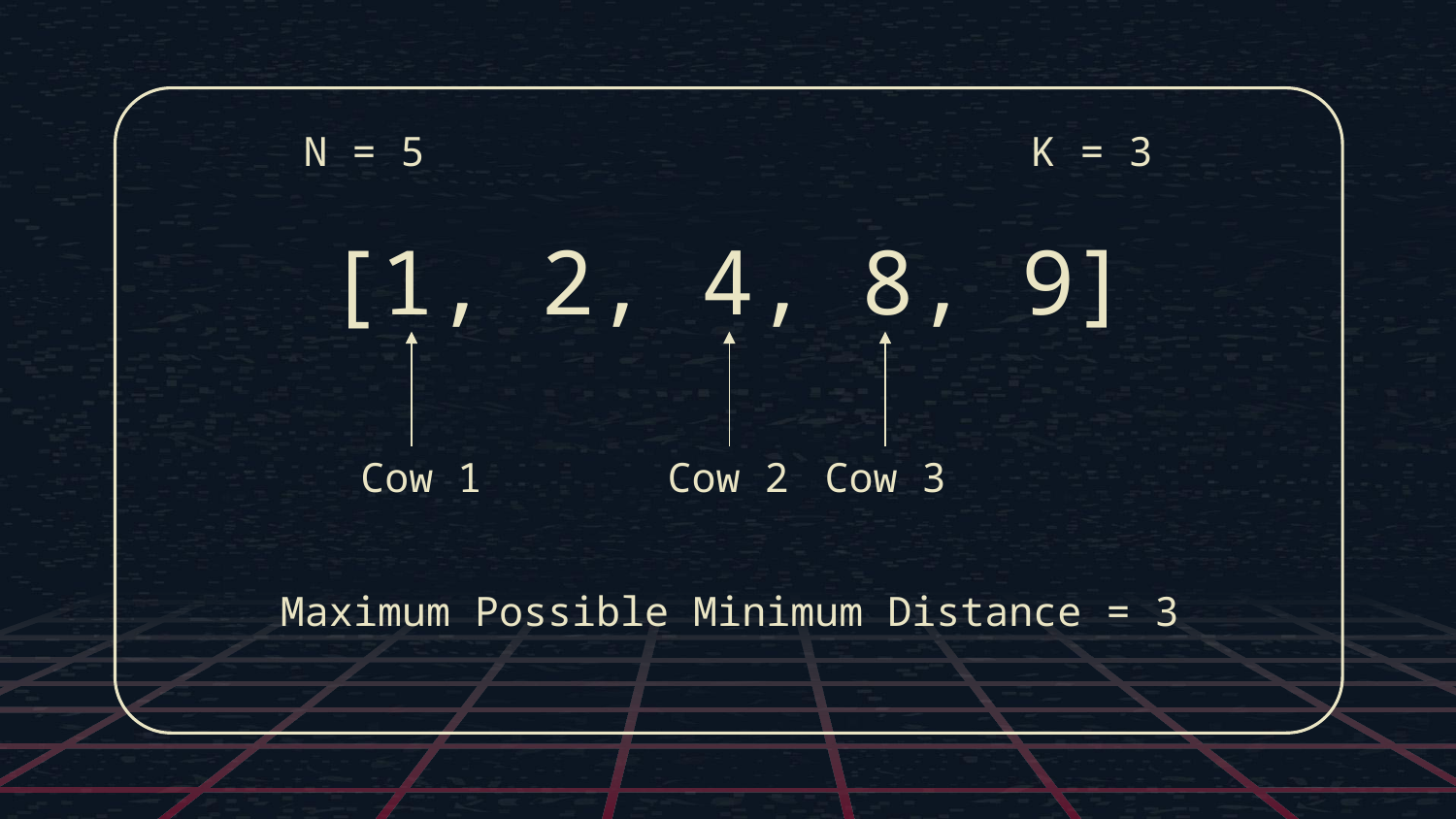

N = 5   				K = 3
[1, 2, 4, 8, 9]
Cow 2
Cow 3
Cow 1
Maximum Possible Minimum Distance = 3